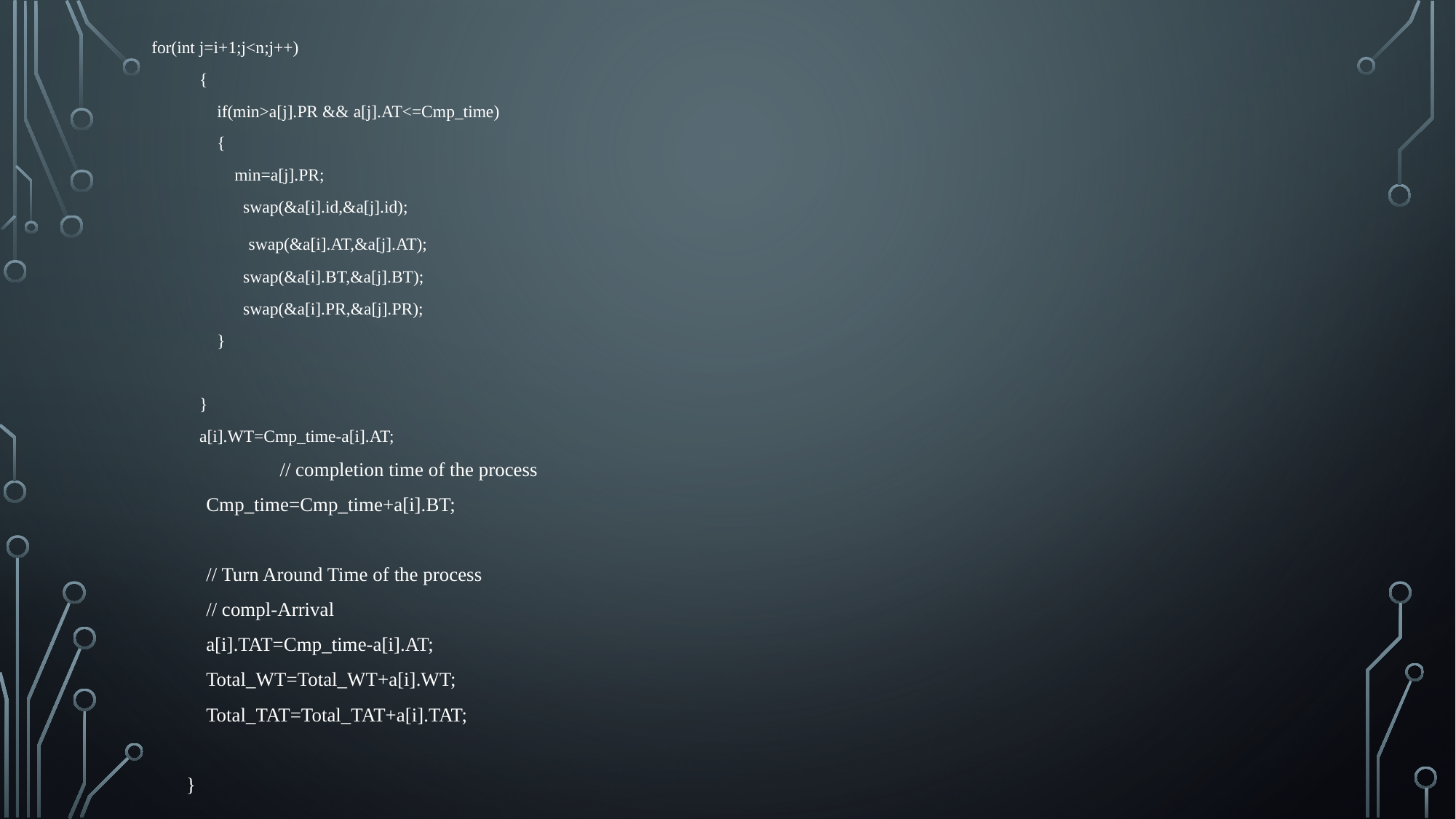

for(int j=i+1;j<n;j++)
            {
                if(min>a[j].PR && a[j].AT<=Cmp_time)
                {
                    min=a[j].PR;
                      swap(&a[i].id,&a[j].id);
                       swap(&a[i].AT,&a[j].AT);
                      swap(&a[i].BT,&a[j].BT);
                      swap(&a[i].PR,&a[j].PR);
                }

            }
            a[i].WT=Cmp_time-a[i].AT;
	         // completion time of the process
            Cmp_time=Cmp_time+a[i].BT;

            // Turn Around Time of the process
            // compl-Arrival
            a[i].TAT=Cmp_time-a[i].AT;
            Total_WT=Total_WT+a[i].WT;
            Total_TAT=Total_TAT+a[i].TAT;

        }